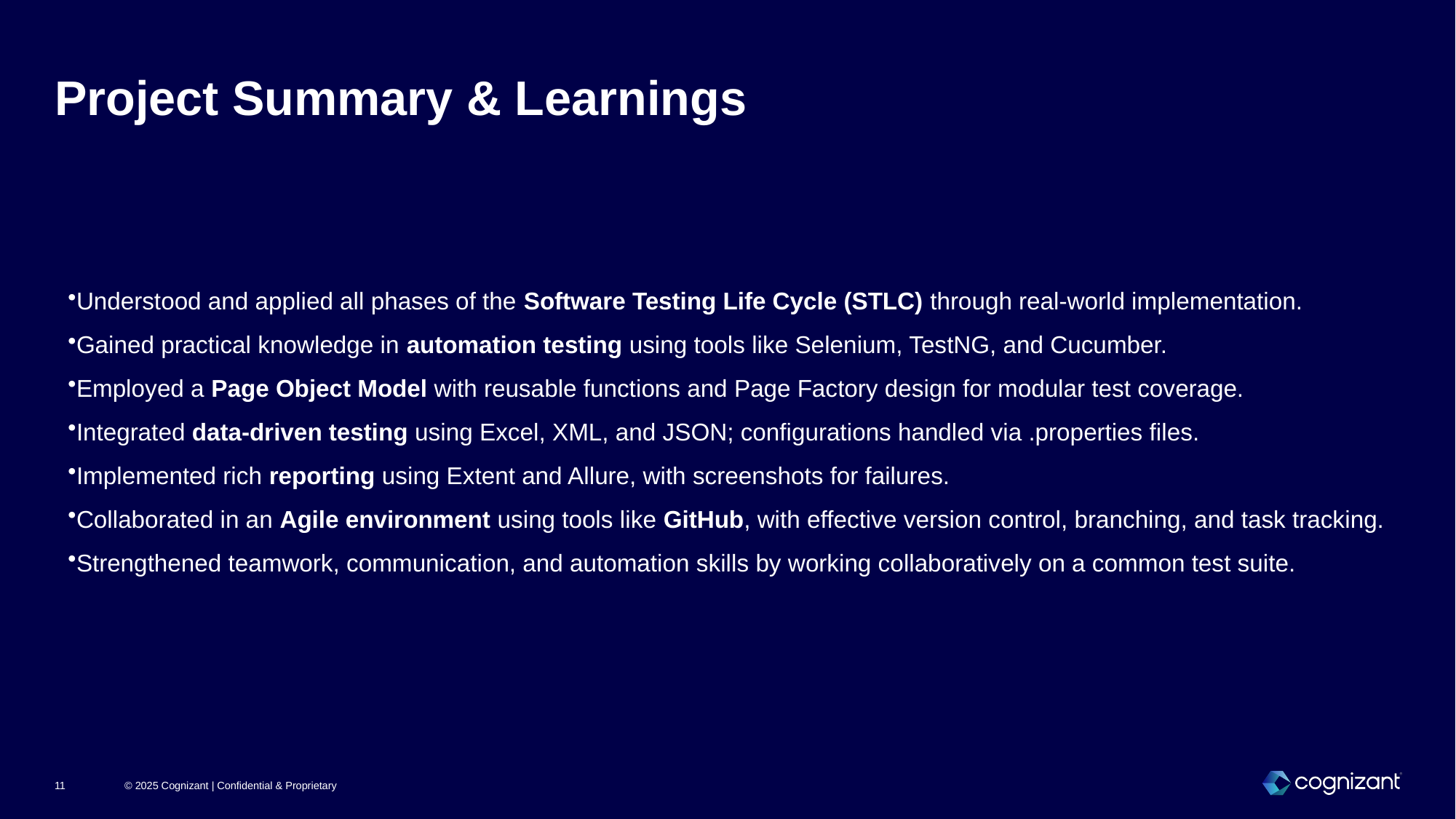

# Project Summary & Learnings
Understood and applied all phases of the Software Testing Life Cycle (STLC) through real-world implementation.
Gained practical knowledge in automation testing using tools like Selenium, TestNG, and Cucumber.
Employed a Page Object Model with reusable functions and Page Factory design for modular test coverage.
Integrated data-driven testing using Excel, XML, and JSON; configurations handled via .properties files.
Implemented rich reporting using Extent and Allure, with screenshots for failures.
Collaborated in an Agile environment using tools like GitHub, with effective version control, branching, and task tracking.
Strengthened teamwork, communication, and automation skills by working collaboratively on a common test suite.
© 2025 Cognizant | Confidential & Proprietary
11